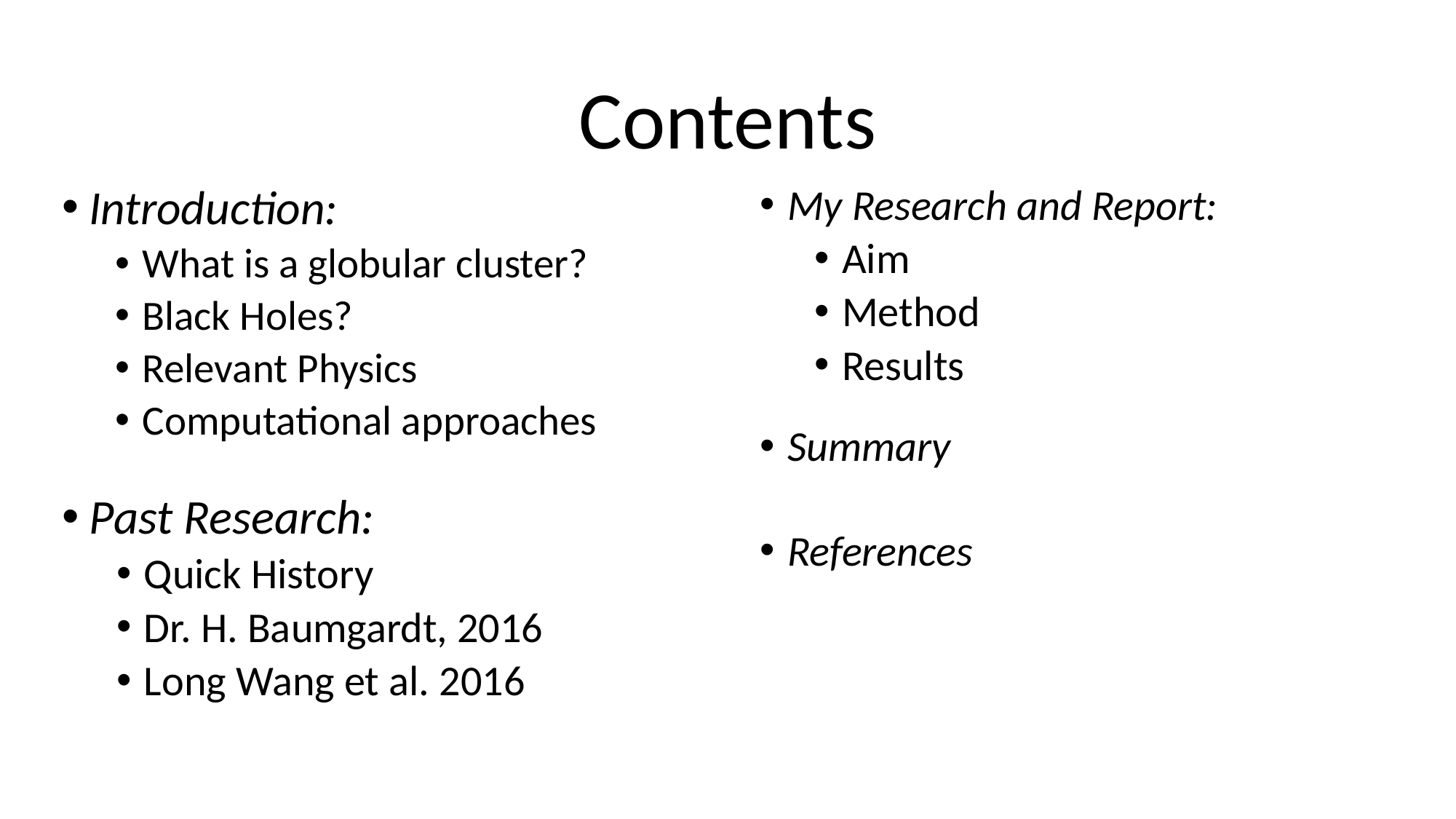

# Contents
Introduction:
What is a globular cluster?
Black Holes?
Relevant Physics
Computational approaches

My Research and Report:
Aim
Method
Results

Summary

Past Research:
Quick History
Dr. H. Baumgardt, 2016
Long Wang et al. 2016

References